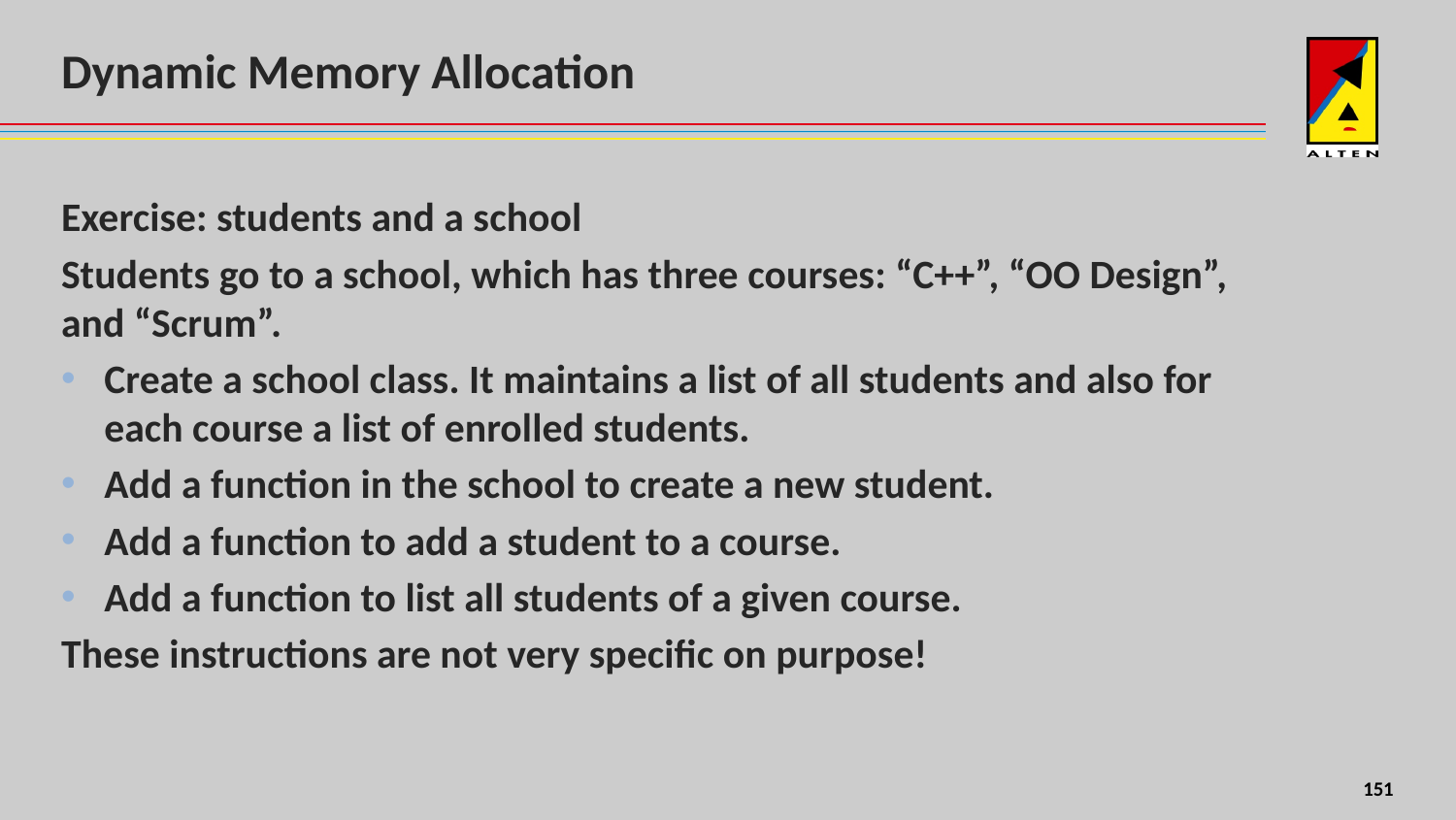

# Dynamic Memory Allocation
Exercise: students and a school
Students go to a school, which has three courses: “C++”, “OO Design”, and “Scrum”.
Create a school class. It maintains a list of all students and also for each course a list of enrolled students.
Add a function in the school to create a new student.
Add a function to add a student to a course.
Add a function to list all students of a given course.
These instructions are not very specific on purpose!
151